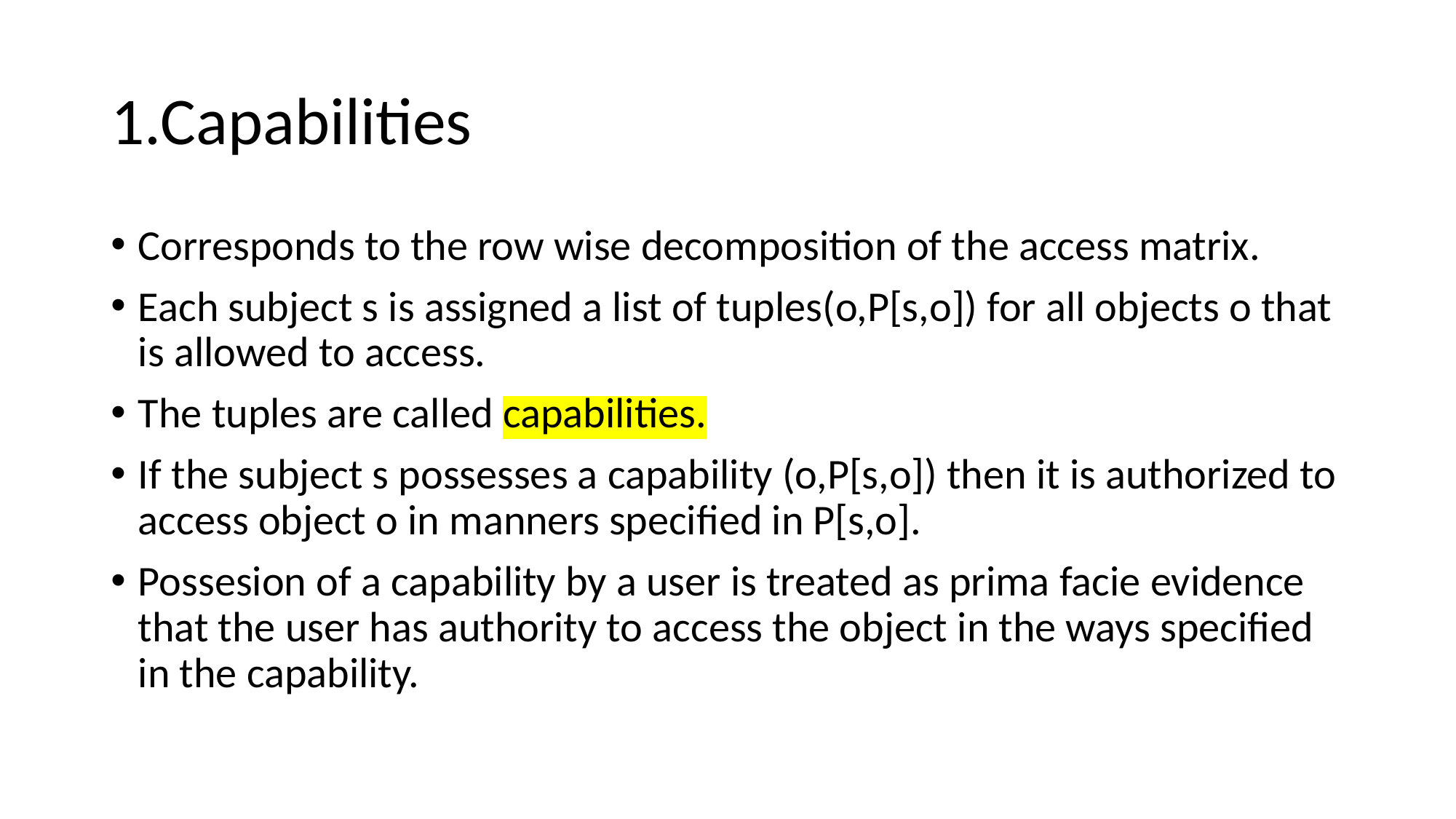

# 1.Capabilities
Corresponds to the row wise decomposition of the access matrix.
Each subject s is assigned a list of tuples(o,P[s,o]) for all objects o that is allowed to access.
The tuples are called capabilities.
If the subject s possesses a capability (o,P[s,o]) then it is authorized to access object o in manners specified in P[s,o].
Possesion of a capability by a user is treated as prima facie evidence that the user has authority to access the object in the ways specified in the capability.